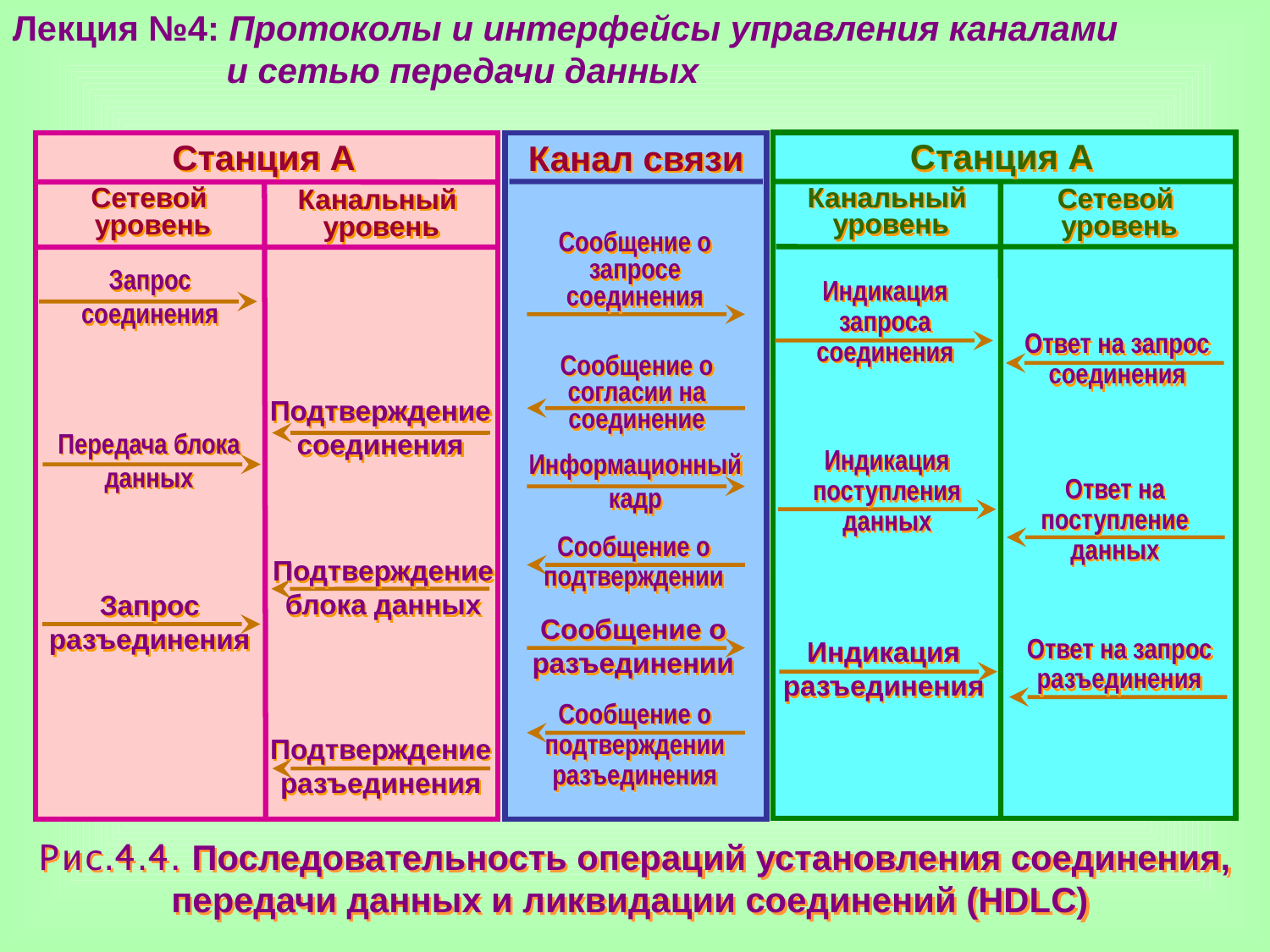

Лекция №4: Протоколы и интерфейсы управления каналами
                      и сетью передачи данных

Станция А
Станция А
Канал связи

Канальный
 уровень
Сетевой
 уровень
Сетевой
 уровень
Канальный
 уровень

Сообщение о запросе соединения
Запрос соединения
Индикация запроса соединения
Ответ на запрос соединения
Сообщение о согласии на соединение
Подтверждение соединения
Передача блока данных
Информационный кадр
Индикация поступления данных
Ответ на поступление данных
Сообщение о
подтверждении
Подтверждение блока данных
Запрос
разъединения
Сообщение о
разъединении
Ответ на запрос разъединения
Индикация
разъединения
Сообщение о
подтверждении
разъединения
Подтверждение разъединения
Рис.4.4. Последовательность операций установления соединения, передачи данных и ликвидации соединений (HDLC)